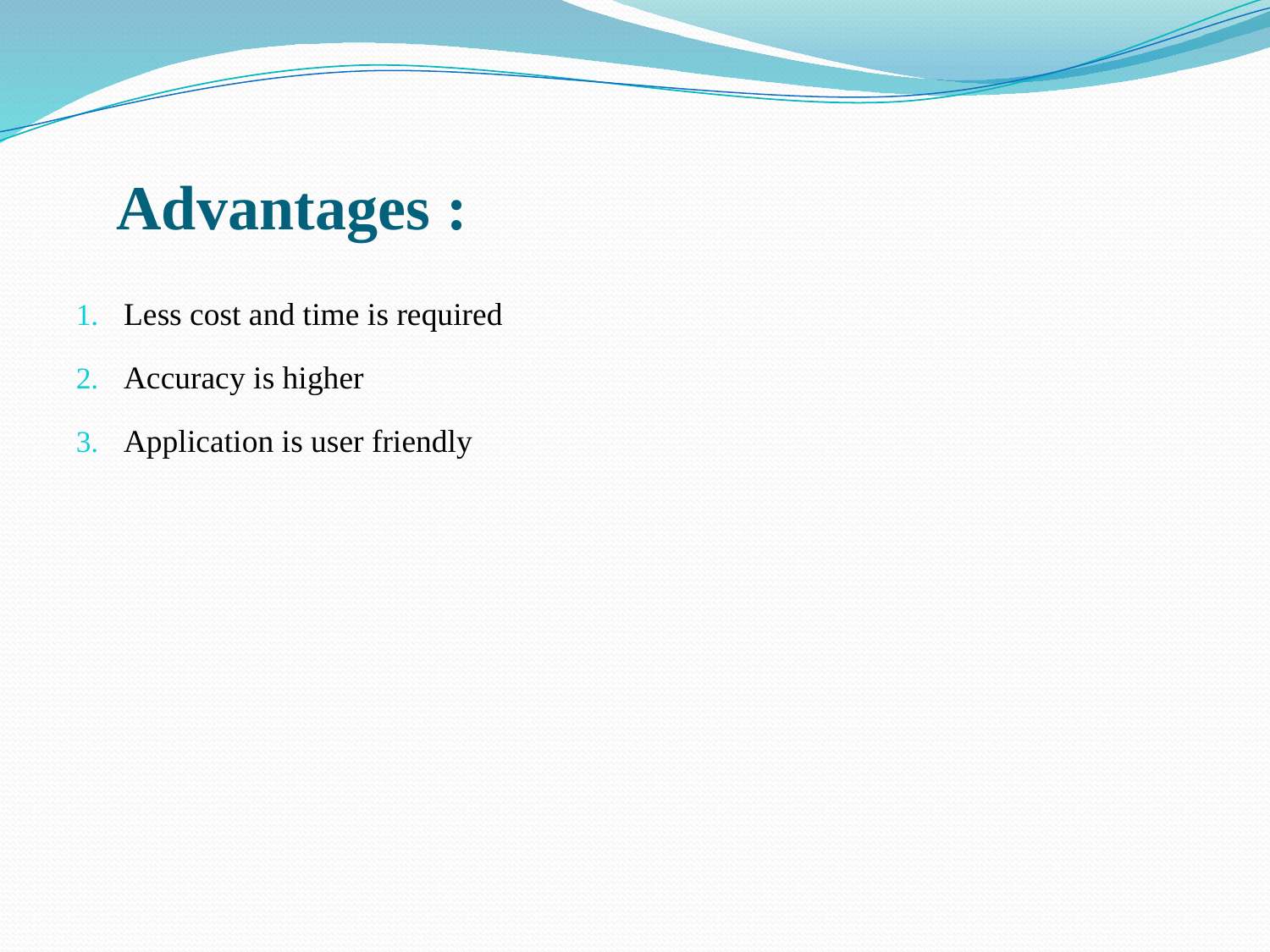

# Advantages :
Less cost and time is required
Accuracy is higher
Application is user friendly